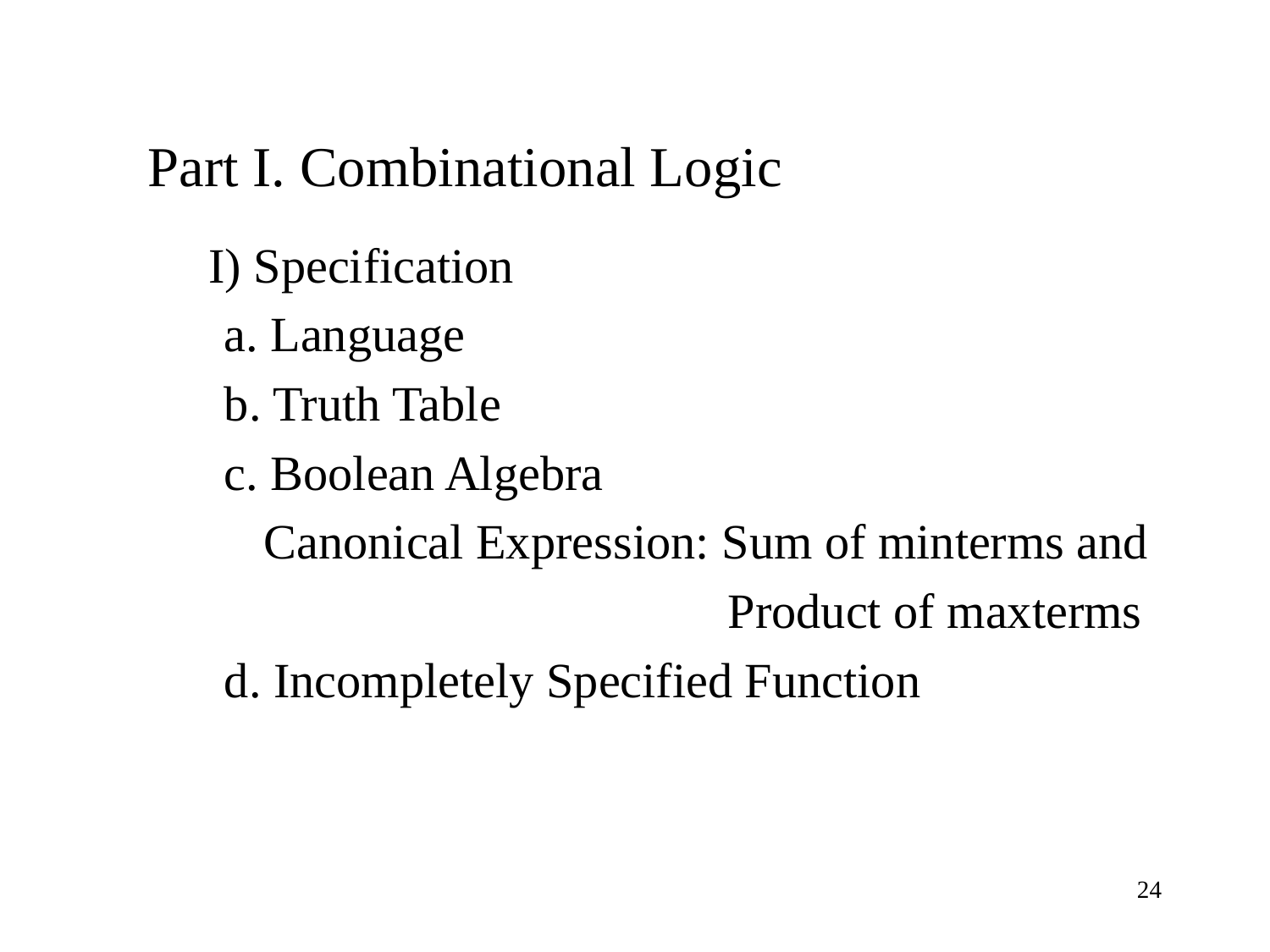

# Part I. Combinational Logic
	I) Specification
a. Language
b. Truth Table
c. Boolean Algebra
	Canonical Expression: Sum of minterms and
                                         Product of maxterms
d. Incompletely Specified Function
24